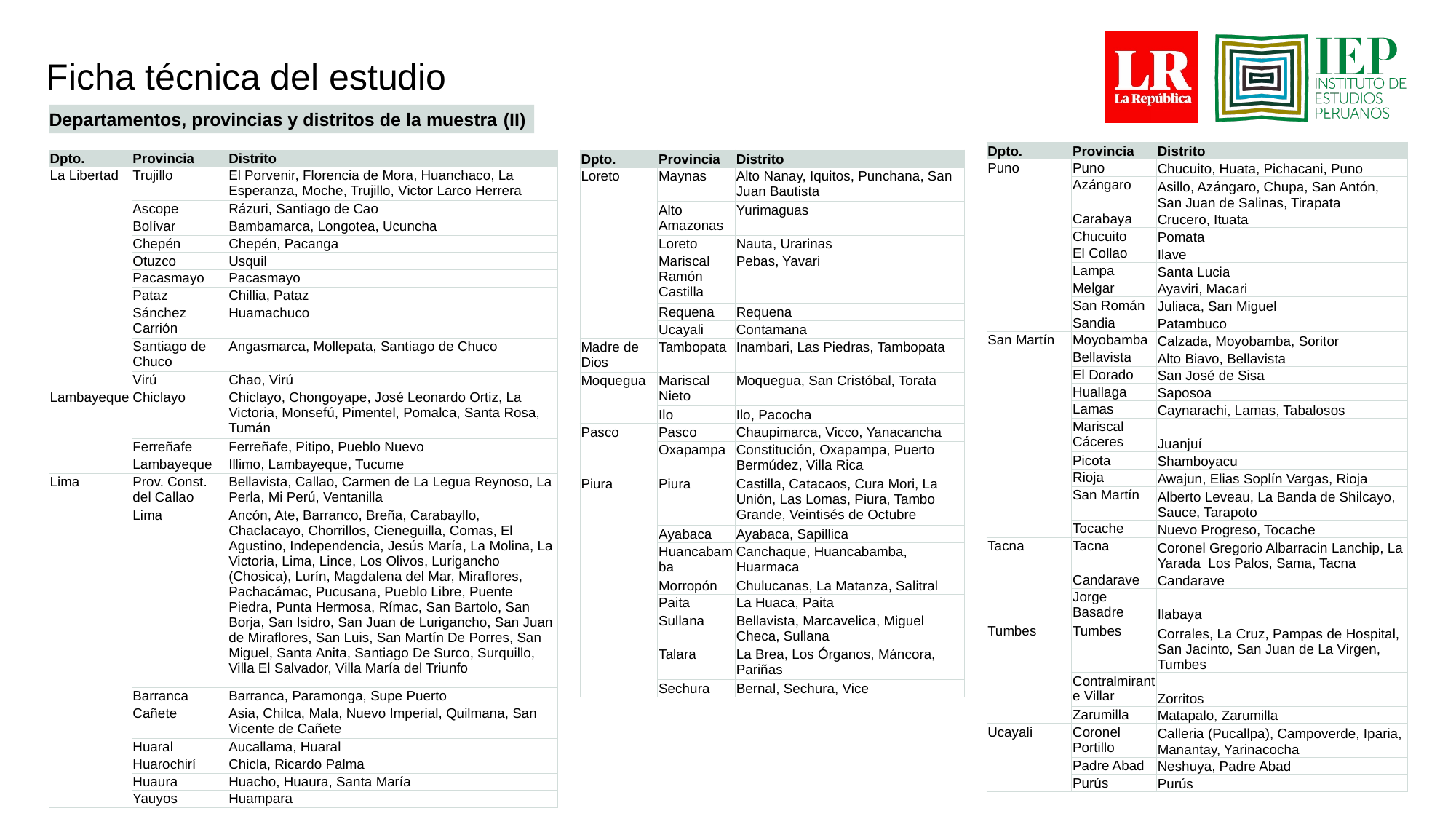

Ficha técnica del estudio
Departamentos, provincias y distritos de la muestra (II)
# Puntos de muestreo (II)
| Dpto. | Provincia | Distrito |
| --- | --- | --- |
| Puno | Puno | Chucuito, Huata, Pichacani, Puno |
|  | Azángaro | Asillo, Azángaro, Chupa, San Antón, San Juan de Salinas, Tirapata |
|  | Carabaya | Crucero, Ituata |
|  | Chucuito | Pomata |
|  | El Collao | Ilave |
|  | Lampa | Santa Lucia |
|  | Melgar | Ayaviri, Macari |
|  | San Román | Juliaca, San Miguel |
|  | Sandia | Patambuco |
| San Martín | Moyobamba | Calzada, Moyobamba, Soritor |
|  | Bellavista | Alto Biavo, Bellavista |
|  | El Dorado | San José de Sisa |
|  | Huallaga | Saposoa |
|  | Lamas | Caynarachi, Lamas, Tabalosos |
|  | Mariscal Cáceres | Juanjuí |
|  | Picota | Shamboyacu |
|  | Rioja | Awajun, Elias Soplín Vargas, Rioja |
|  | San Martín | Alberto Leveau, La Banda de Shilcayo, Sauce, Tarapoto |
|  | Tocache | Nuevo Progreso, Tocache |
| Tacna | Tacna | Coronel Gregorio Albarracin Lanchip, La Yarada Los Palos, Sama, Tacna |
|  | Candarave | Candarave |
|  | Jorge Basadre | Ilabaya |
| Tumbes | Tumbes | Corrales, La Cruz, Pampas de Hospital, San Jacinto, San Juan de La Virgen, Tumbes |
|  | Contralmirante Villar | Zorritos |
|  | Zarumilla | Matapalo, Zarumilla |
| Ucayali | Coronel Portillo | Calleria (Pucallpa), Campoverde, Iparia, Manantay, Yarinacocha |
|  | Padre Abad | Neshuya, Padre Abad |
|  | Purús | Purús |
| Dpto. | Provincia | Distrito |
| --- | --- | --- |
| La Libertad | Trujillo | El Porvenir, Florencia de Mora, Huanchaco, La Esperanza, Moche, Trujillo, Victor Larco Herrera |
|  | Ascope | Rázuri, Santiago de Cao |
|  | Bolívar | Bambamarca, Longotea, Ucuncha |
|  | Chepén | Chepén, Pacanga |
|  | Otuzco | Usquil |
|  | Pacasmayo | Pacasmayo |
|  | Pataz | Chillia, Pataz |
|  | Sánchez Carrión | Huamachuco |
|  | Santiago de Chuco | Angasmarca, Mollepata, Santiago de Chuco |
|  | Virú | Chao, Virú |
| Lambayeque | Chiclayo | Chiclayo, Chongoyape, José Leonardo Ortiz, La Victoria, Monsefú, Pimentel, Pomalca, Santa Rosa, Tumán |
|  | Ferreñafe | Ferreñafe, Pitipo, Pueblo Nuevo |
|  | Lambayeque | Illimo, Lambayeque, Tucume |
| Lima | Prov. Const. del Callao | Bellavista, Callao, Carmen de La Legua Reynoso, La Perla, Mi Perú, Ventanilla |
|  | Lima | Ancón, Ate, Barranco, Breña, Carabayllo, Chaclacayo, Chorrillos, Cieneguilla, Comas, El Agustino, Independencia, Jesús María, La Molina, La Victoria, Lima, Lince, Los Olivos, Lurigancho (Chosica), Lurín, Magdalena del Mar, Miraflores, Pachacámac, Pucusana, Pueblo Libre, Puente Piedra, Punta Hermosa, Rímac, San Bartolo, San Borja, San Isidro, San Juan de Lurigancho, San Juan de Miraflores, San Luis, San Martín De Porres, San Miguel, Santa Anita, Santiago De Surco, Surquillo, Villa El Salvador, Villa María del Triunfo |
|  | Barranca | Barranca, Paramonga, Supe Puerto |
|  | Cañete | Asia, Chilca, Mala, Nuevo Imperial, Quilmana, San Vicente de Cañete |
|  | Huaral | Aucallama, Huaral |
|  | Huarochirí | Chicla, Ricardo Palma |
|  | Huaura | Huacho, Huaura, Santa María |
|  | Yauyos | Huampara |
| Dpto. | Provincia | Distrito |
| --- | --- | --- |
| Loreto | Maynas | Alto Nanay, Iquitos, Punchana, San Juan Bautista |
|  | Alto Amazonas | Yurimaguas |
|  | Loreto | Nauta, Urarinas |
|  | Mariscal Ramón Castilla | Pebas, Yavari |
|  | Requena | Requena |
|  | Ucayali | Contamana |
| Madre de Dios | Tambopata | Inambari, Las Piedras, Tambopata |
| Moquegua | Mariscal Nieto | Moquegua, San Cristóbal, Torata |
|  | Ilo | Ilo, Pacocha |
| Pasco | Pasco | Chaupimarca, Vicco, Yanacancha |
|  | Oxapampa | Constitución, Oxapampa, Puerto Bermúdez, Villa Rica |
| Piura | Piura | Castilla, Catacaos, Cura Mori, La Unión, Las Lomas, Piura, Tambo Grande, Veintisés de Octubre |
|  | Ayabaca | Ayabaca, Sapillica |
|  | Huancabamba | Canchaque, Huancabamba, Huarmaca |
|  | Morropón | Chulucanas, La Matanza, Salitral |
|  | Paita | La Huaca, Paita |
|  | Sullana | Bellavista, Marcavelica, Miguel Checa, Sullana |
|  | Talara | La Brea, Los Órganos, Máncora, Pariñas |
|  | Sechura | Bernal, Sechura, Vice |